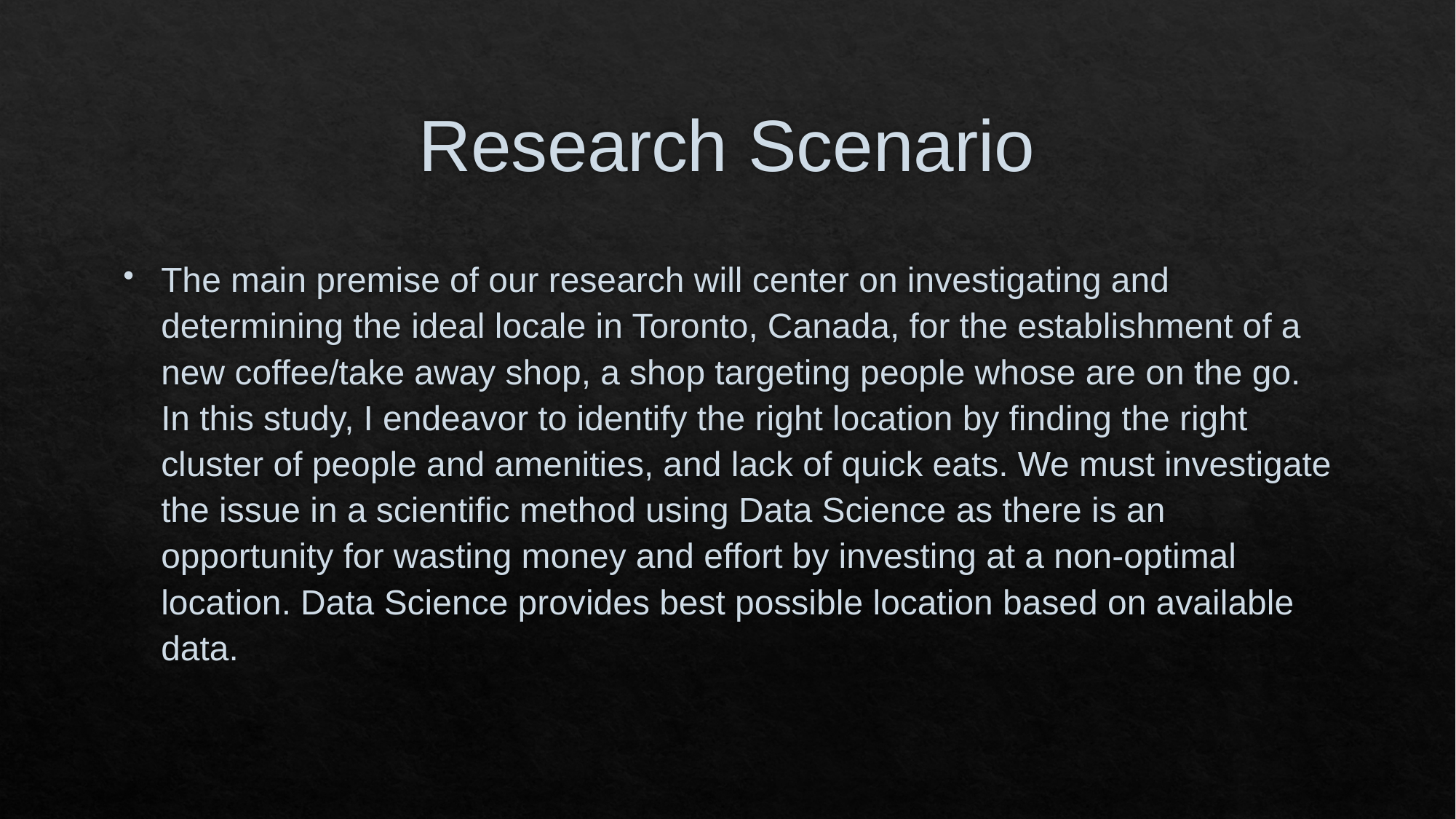

# Research Scenario
The main premise of our research will center on investigating and determining the ideal locale in Toronto, Canada, for the establishment of a new coffee/take away shop, a shop targeting people whose are on the go. In this study, I endeavor to identify the right location by finding the right cluster of people and amenities, and lack of quick eats. We must investigate the issue in a scientific method using Data Science as there is an opportunity for wasting money and effort by investing at a non-optimal location. Data Science provides best possible location based on available data.